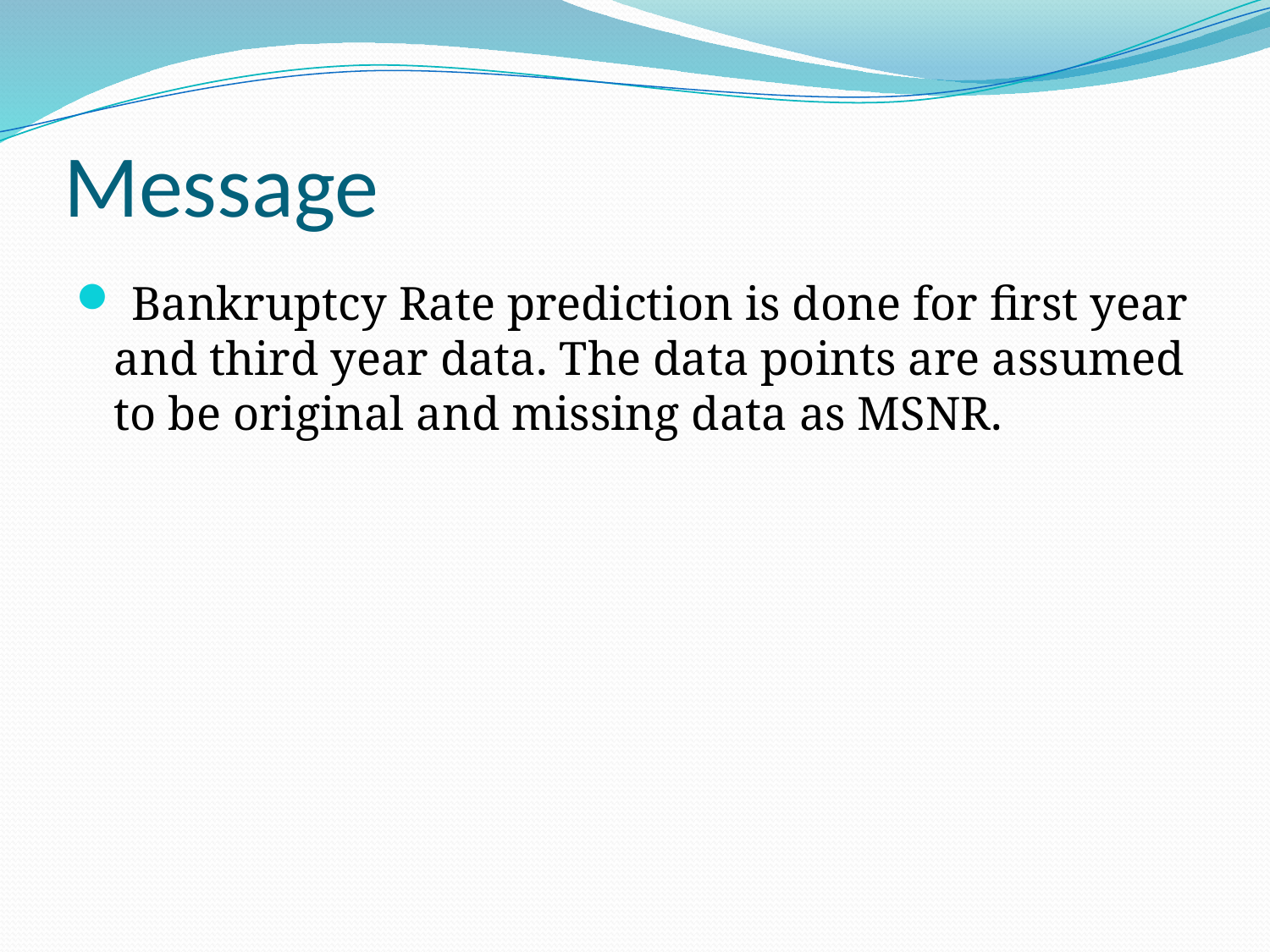

# Message
 Bankruptcy Rate prediction is done for first year and third year data. The data points are assumed to be original and missing data as MSNR.